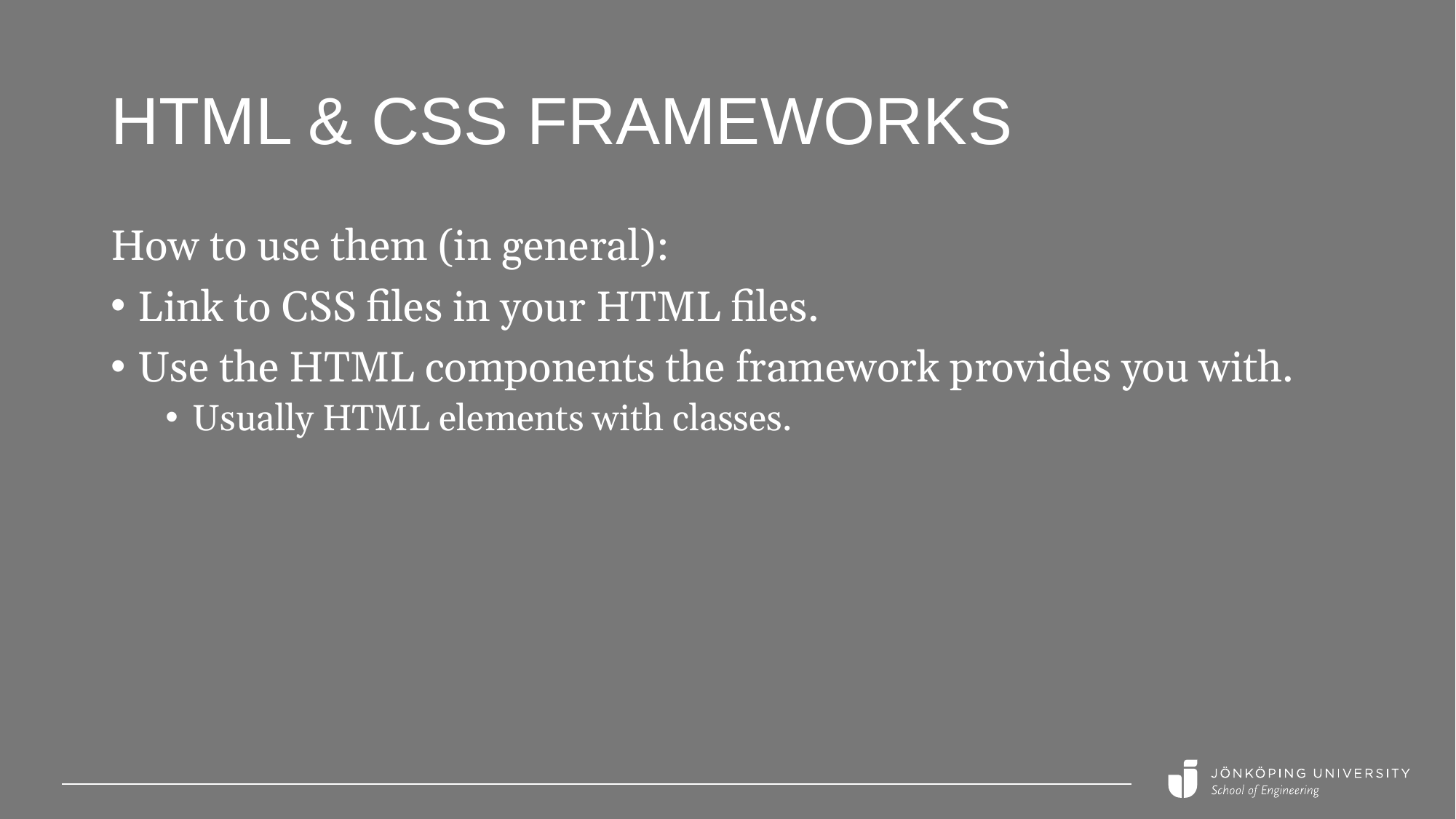

# HTML & CSS Frameworks
How to use them (in general):
Link to CSS files in your HTML files.
Use the HTML components the framework provides you with.
Usually HTML elements with classes.